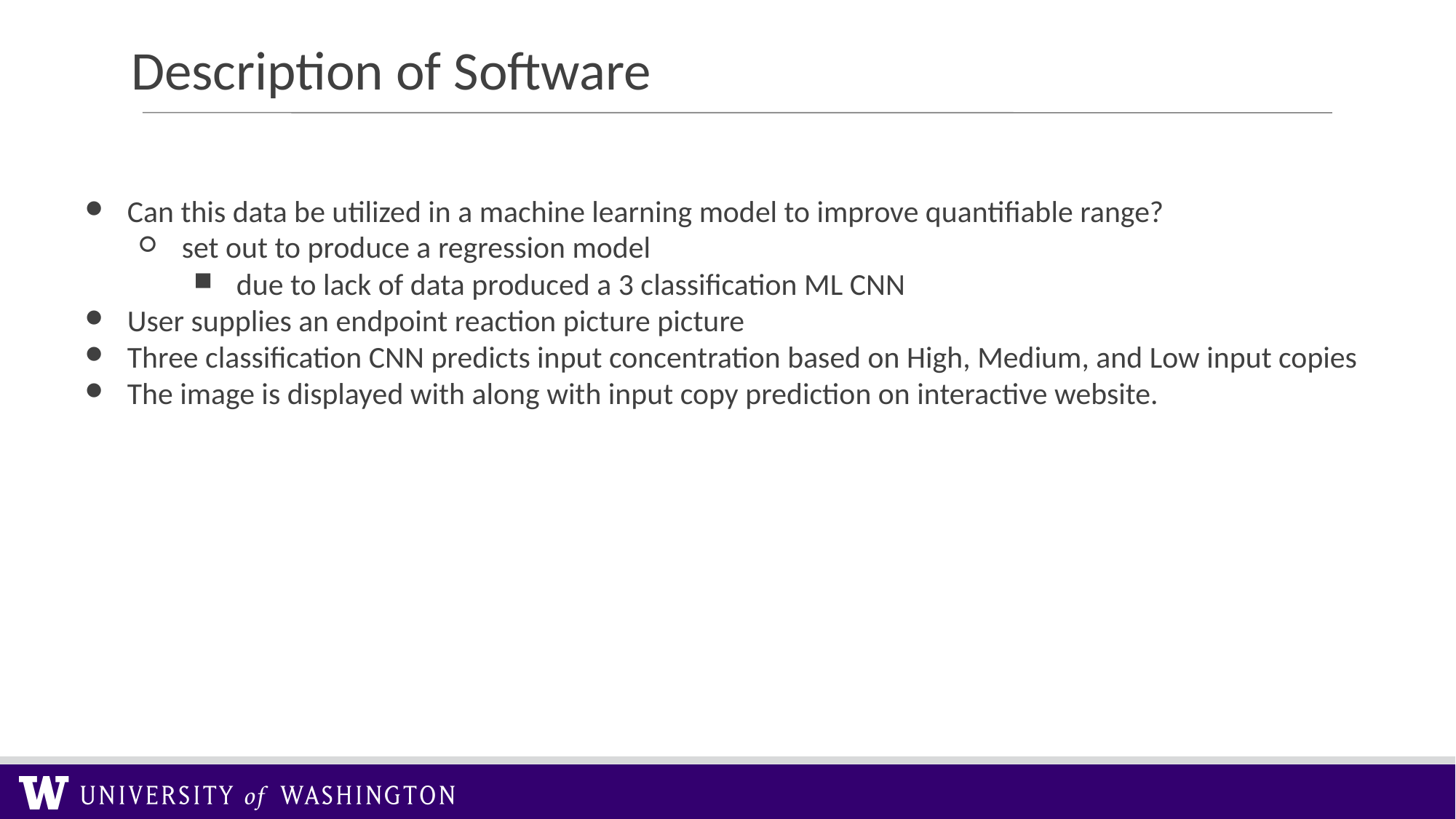

# Description of Software
Can this data be utilized in a machine learning model to improve quantifiable range?
set out to produce a regression model
due to lack of data produced a 3 classification ML CNN
User supplies an endpoint reaction picture picture
Three classification CNN predicts input concentration based on High, Medium, and Low input copies
The image is displayed with along with input copy prediction on interactive website.